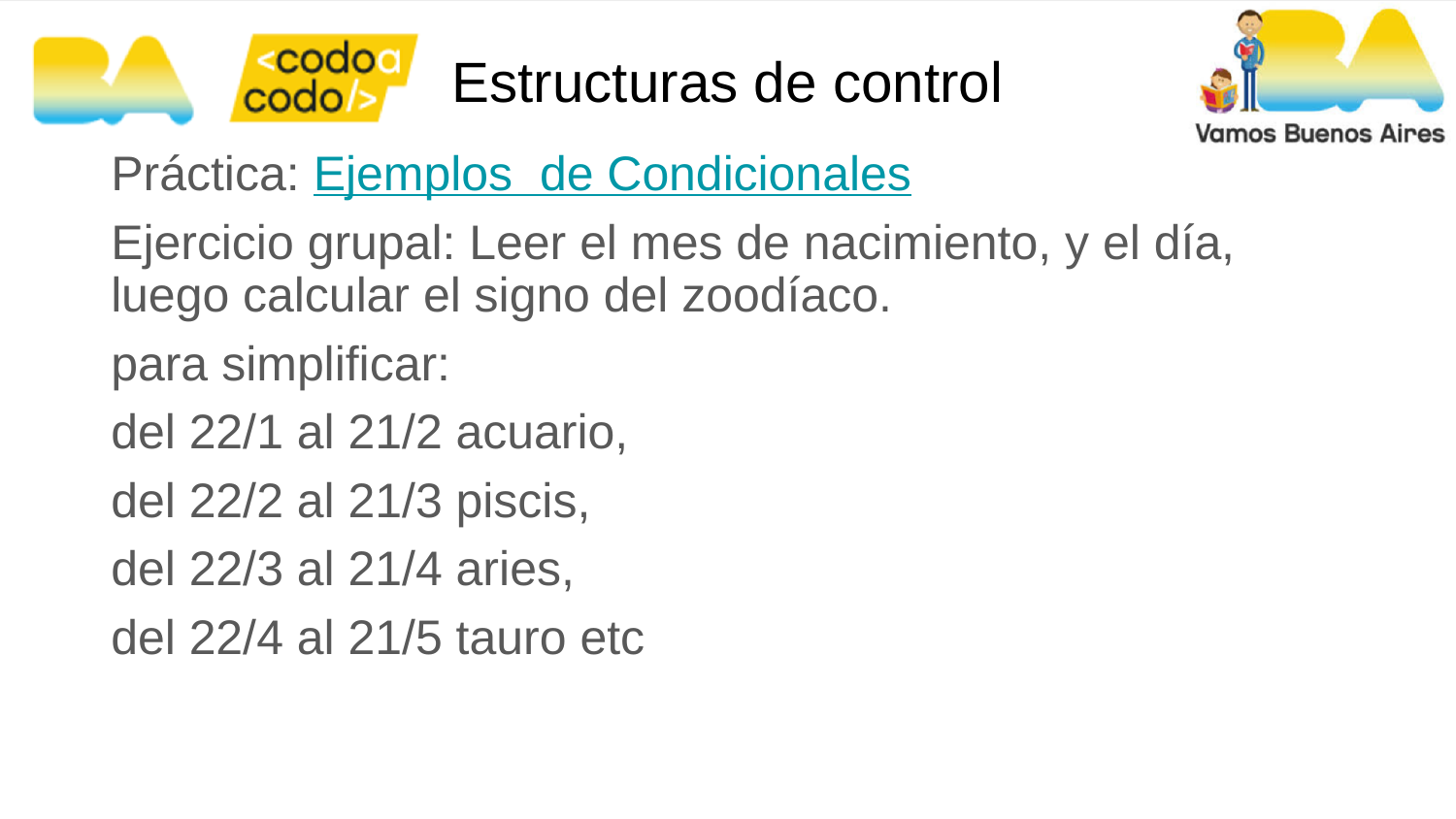

# Estructuras de control
Práctica: Ejemplos  de Condicionales
Ejercicio grupal: Leer el mes de nacimiento, y el día, luego calcular el signo del zoodíaco.
para simplificar:
del 22/1 al 21/2 acuario,
del 22/2 al 21/3 piscis,
del 22/3 al 21/4 aries,
del 22/4 al 21/5 tauro etc